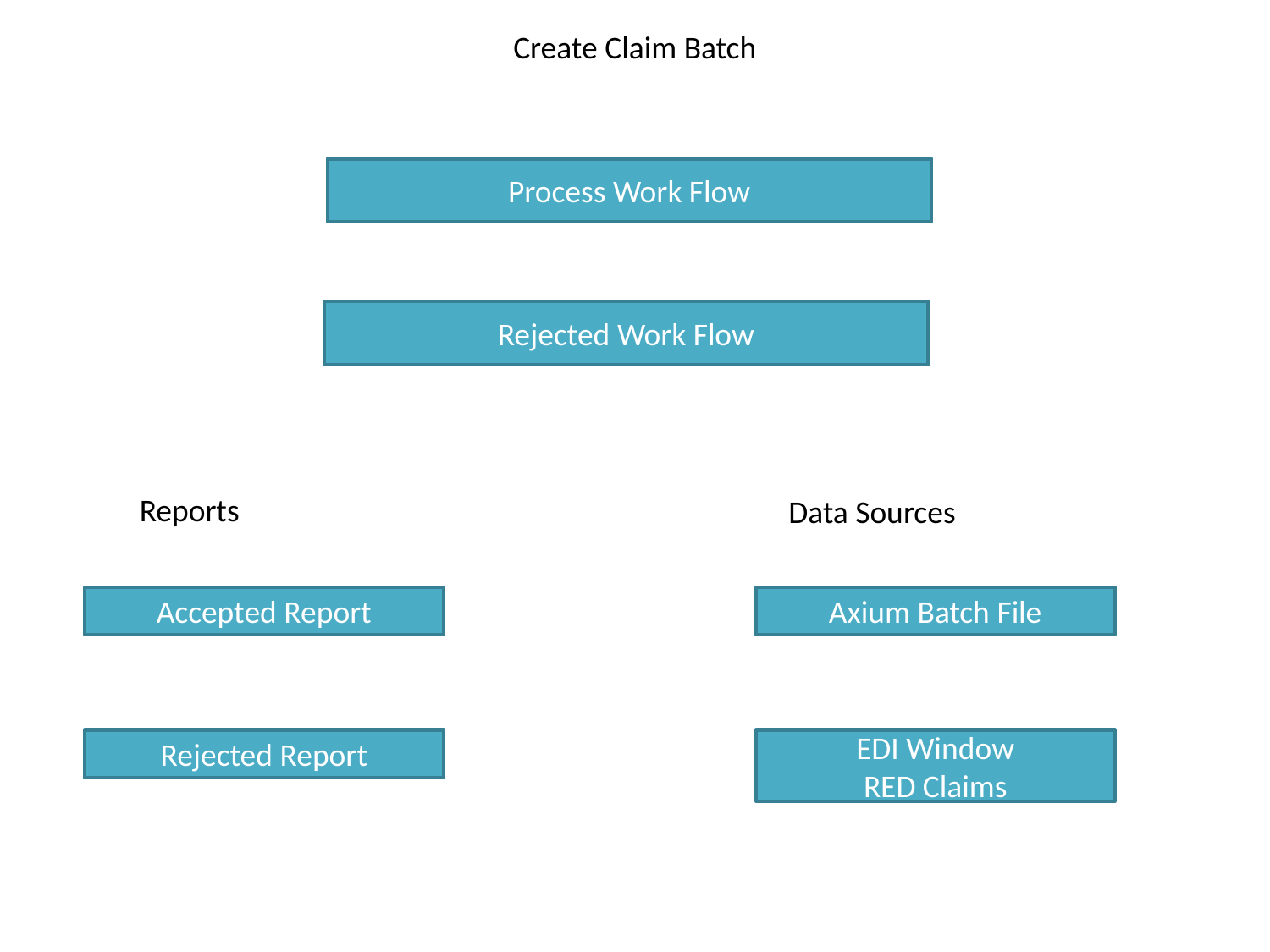

Create Claim Batch
Process Work Flow
Rejected Work Flow
Reports
Data Sources
Accepted Report
Axium Batch File
Rejected Report
EDI Window
RED Claims